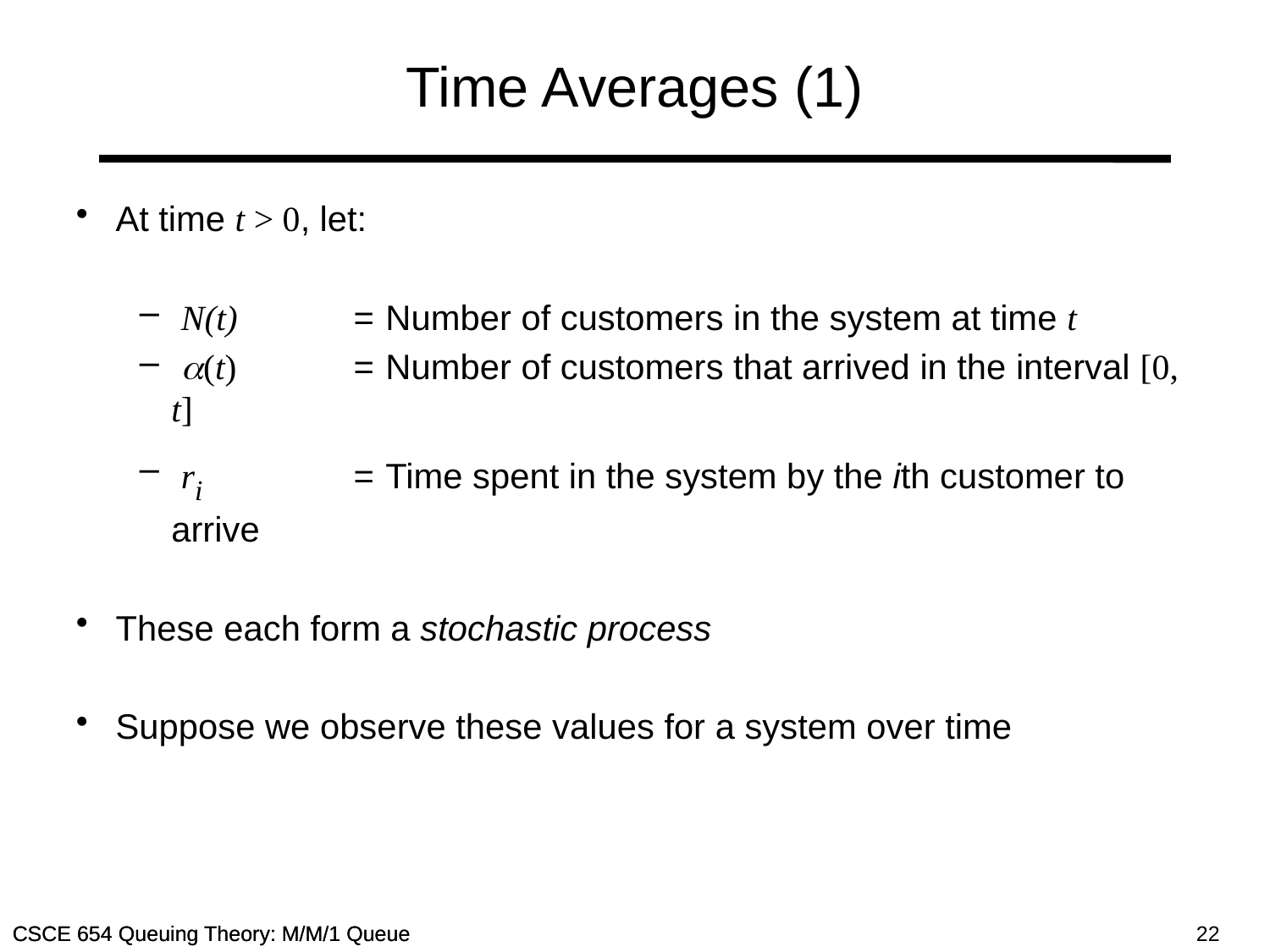

# Time Averages (1)
At time t > 0, let:

 N(t)	=	Number of customers in the system at time t
 α(t)	=	Number of customers that arrived in the interval [0, t]
 ri 	=	Time spent in the system by the ith customer to arrive

These each form a stochastic process

Suppose we observe these values for a system over time